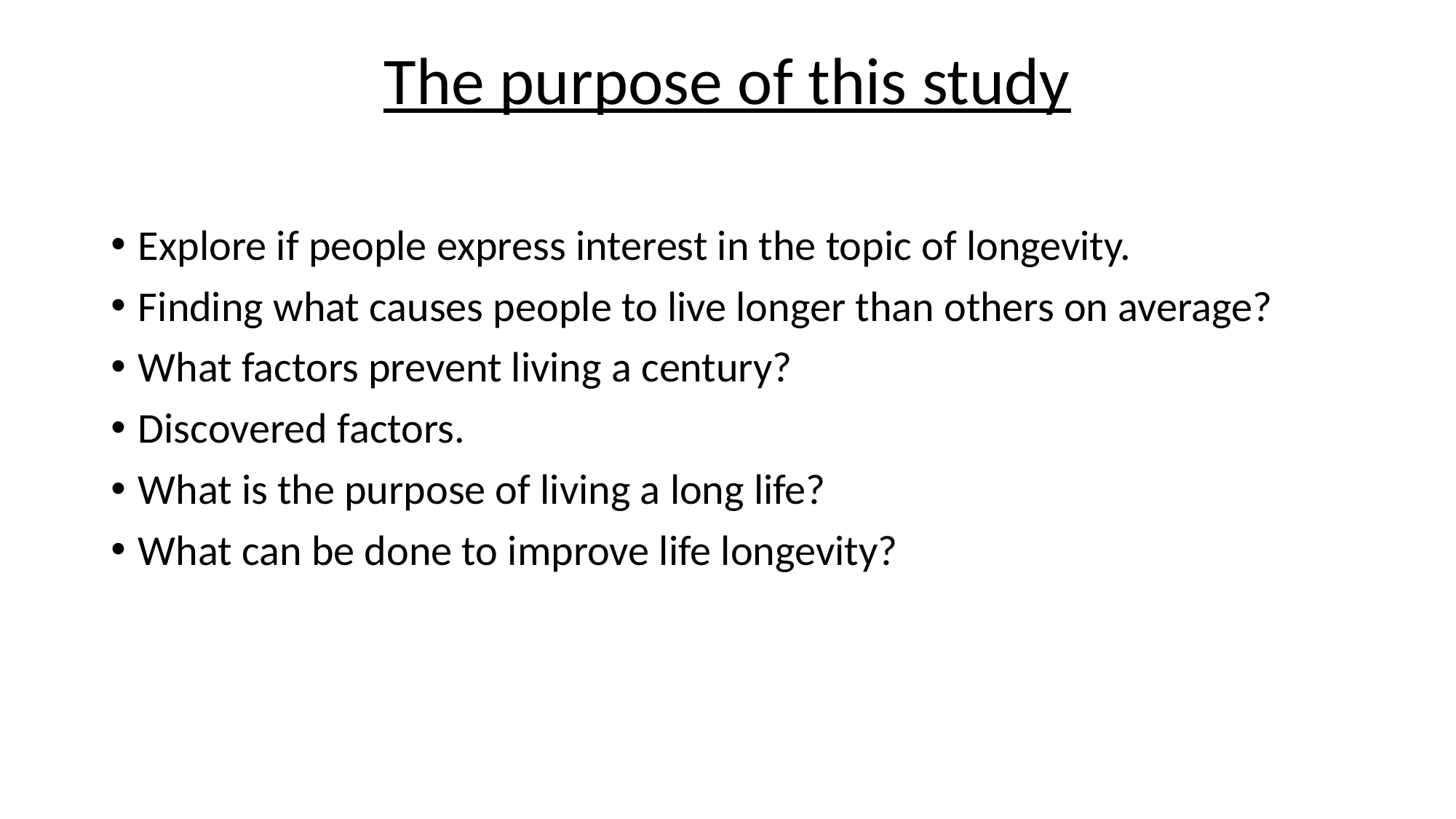

# The purpose of this study
Explore if people express interest in the topic of longevity.
Finding what causes people to live longer than others on average?
What factors prevent living a century?
Discovered factors.
What is the purpose of living a long life?
What can be done to improve life longevity?